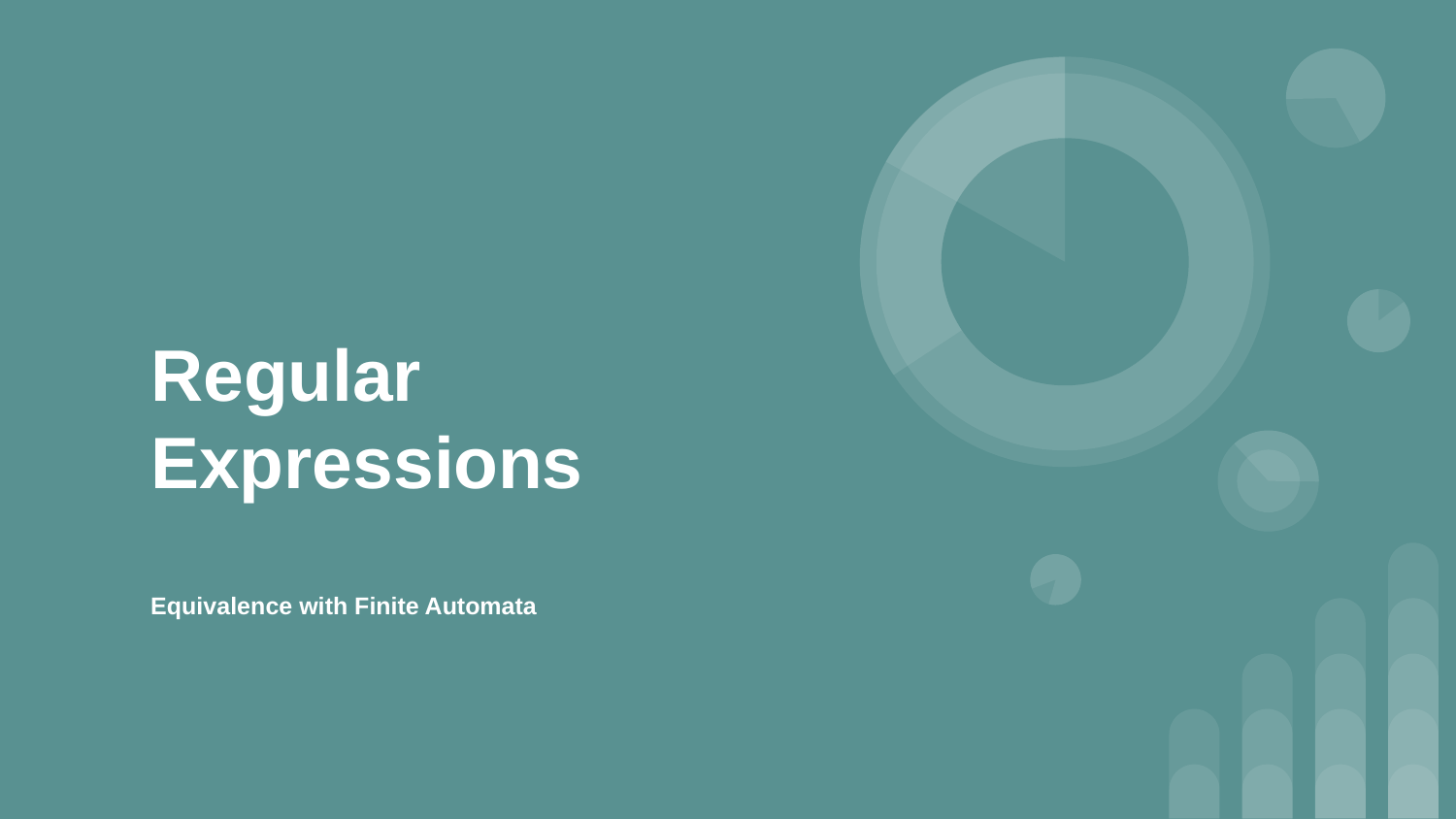

# Regular Expressions Equivalence with Finite Automata